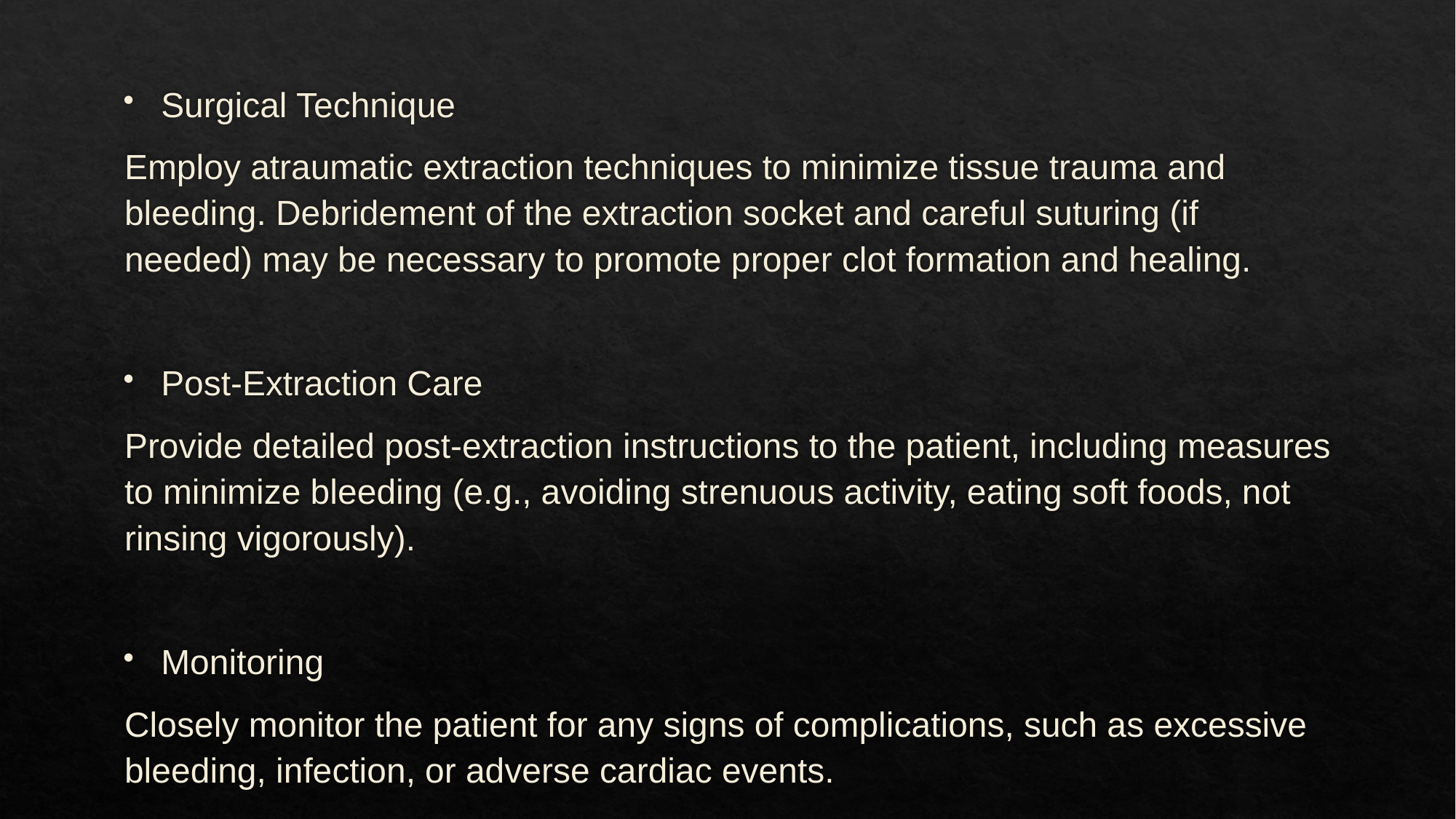

#
Surgical Technique
Employ atraumatic extraction techniques to minimize tissue trauma and bleeding. Debridement of the extraction socket and careful suturing (if needed) may be necessary to promote proper clot formation and healing.

Post-Extraction Care
Provide detailed post-extraction instructions to the patient, including measures to minimize bleeding (e.g., avoiding strenuous activity, eating soft foods, not rinsing vigorously).

Monitoring
Closely monitor the patient for any signs of complications, such as excessive bleeding, infection, or adverse cardiac events.